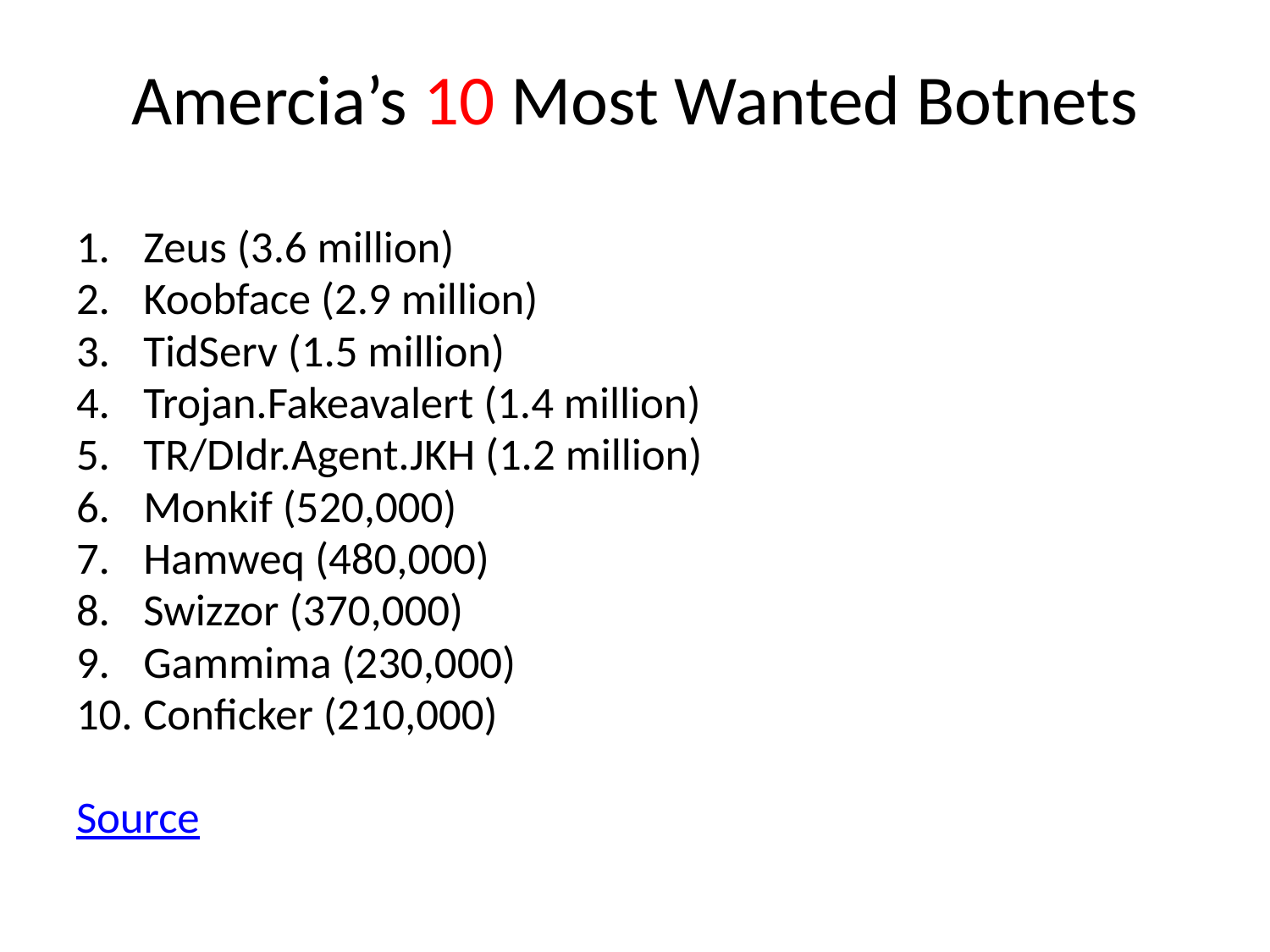

# Amercia’s 10 Most Wanted Botnets
Zeus (3.6 million)
Koobface (2.9 million)
TidServ (1.5 million)
Trojan.Fakeavalert (1.4 million)
TR/DIdr.Agent.JKH (1.2 million)
Monkif (520,000)
Hamweq (480,000)
Swizzor (370,000)
Gammima (230,000)
Conficker (210,000)

Source